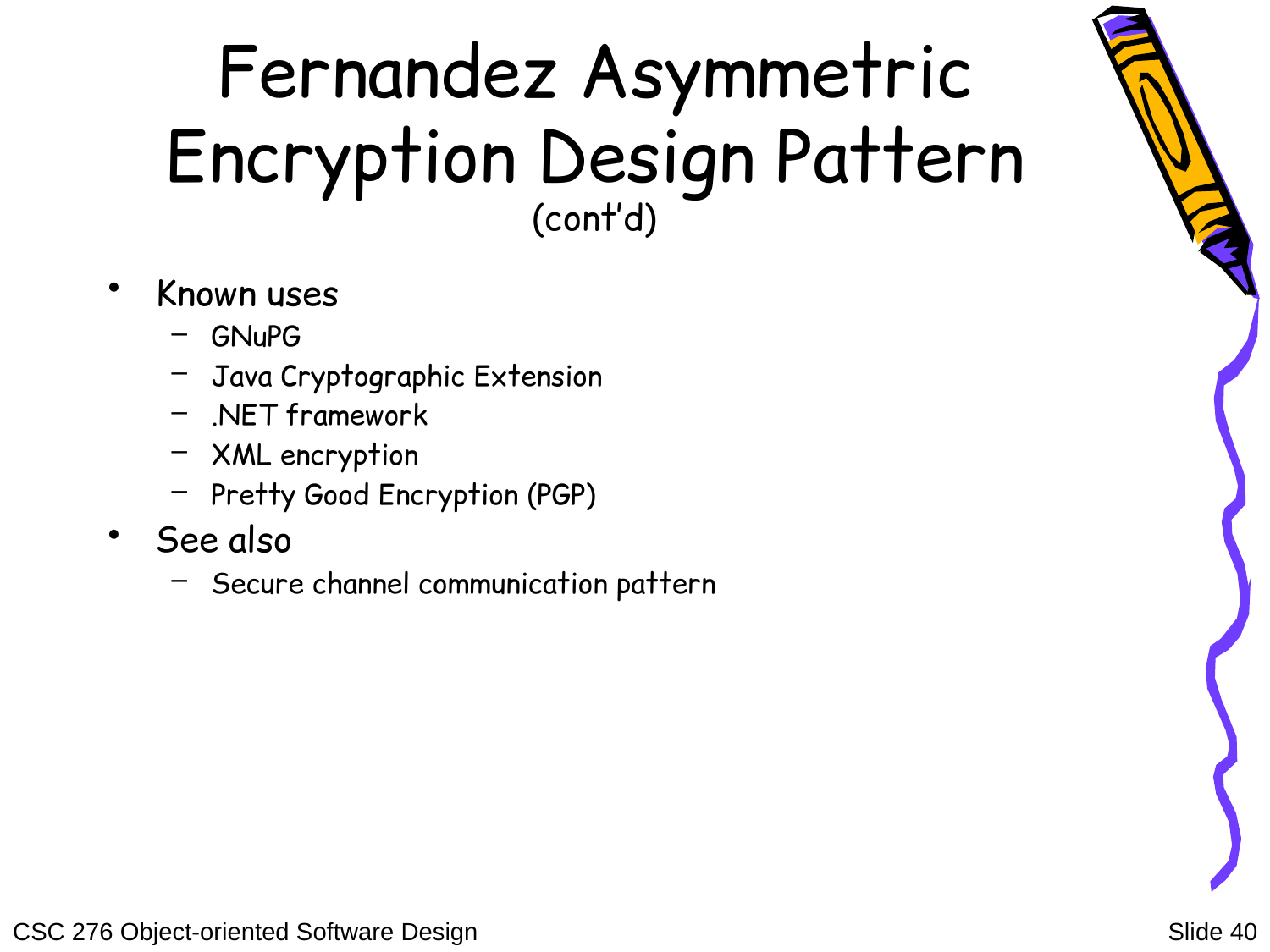

# Fernandez Asymmetric Encryption Design Pattern (cont’d)
Known uses
GNuPG
Java Cryptographic Extension
.NET framework
XML encryption
Pretty Good Encryption (PGP)
See also
Secure channel communication pattern